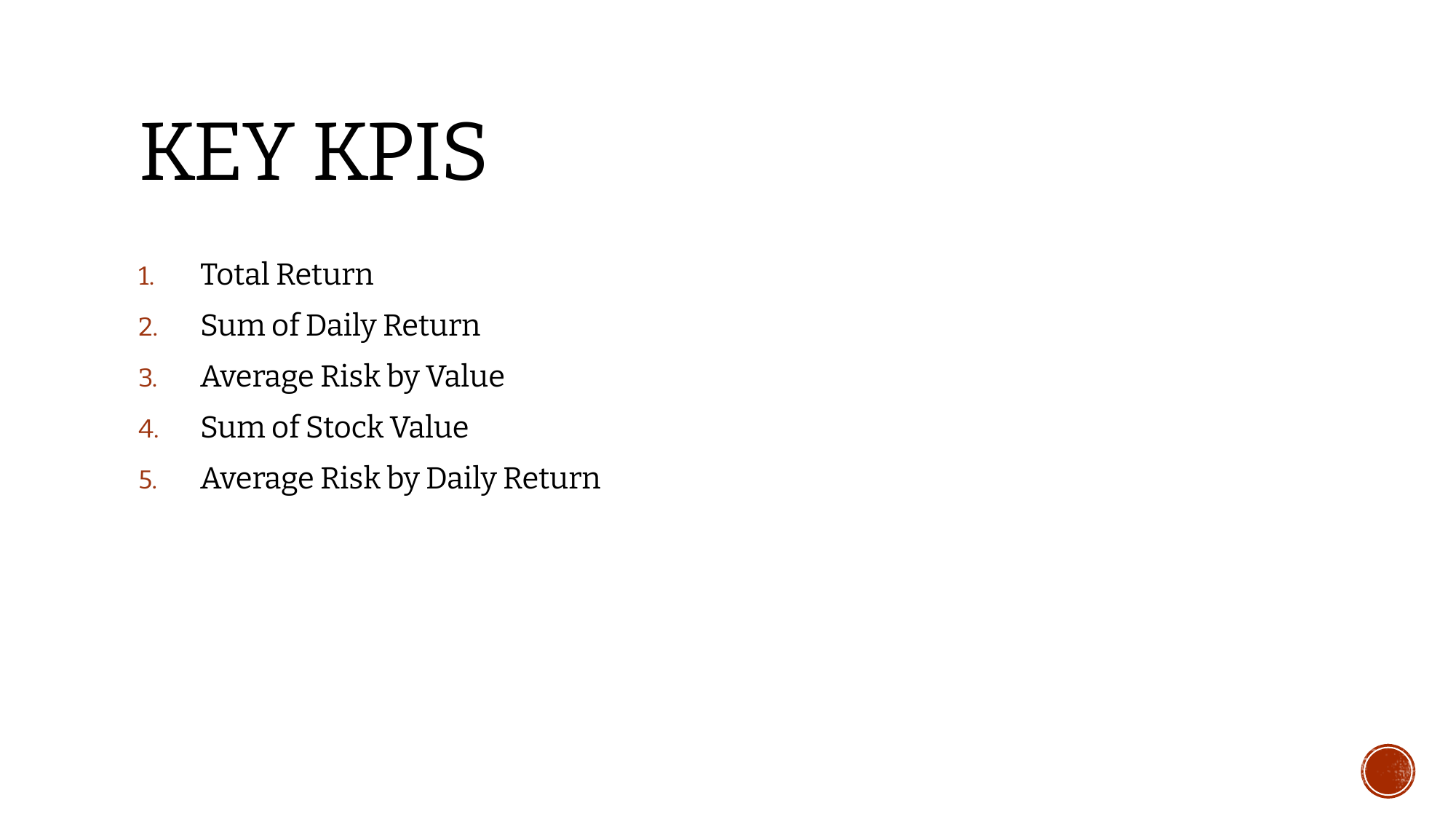

# Key KPIs
Total Return
Sum of Daily Return
Average Risk by Value
Sum of Stock Value
Average Risk by Daily Return